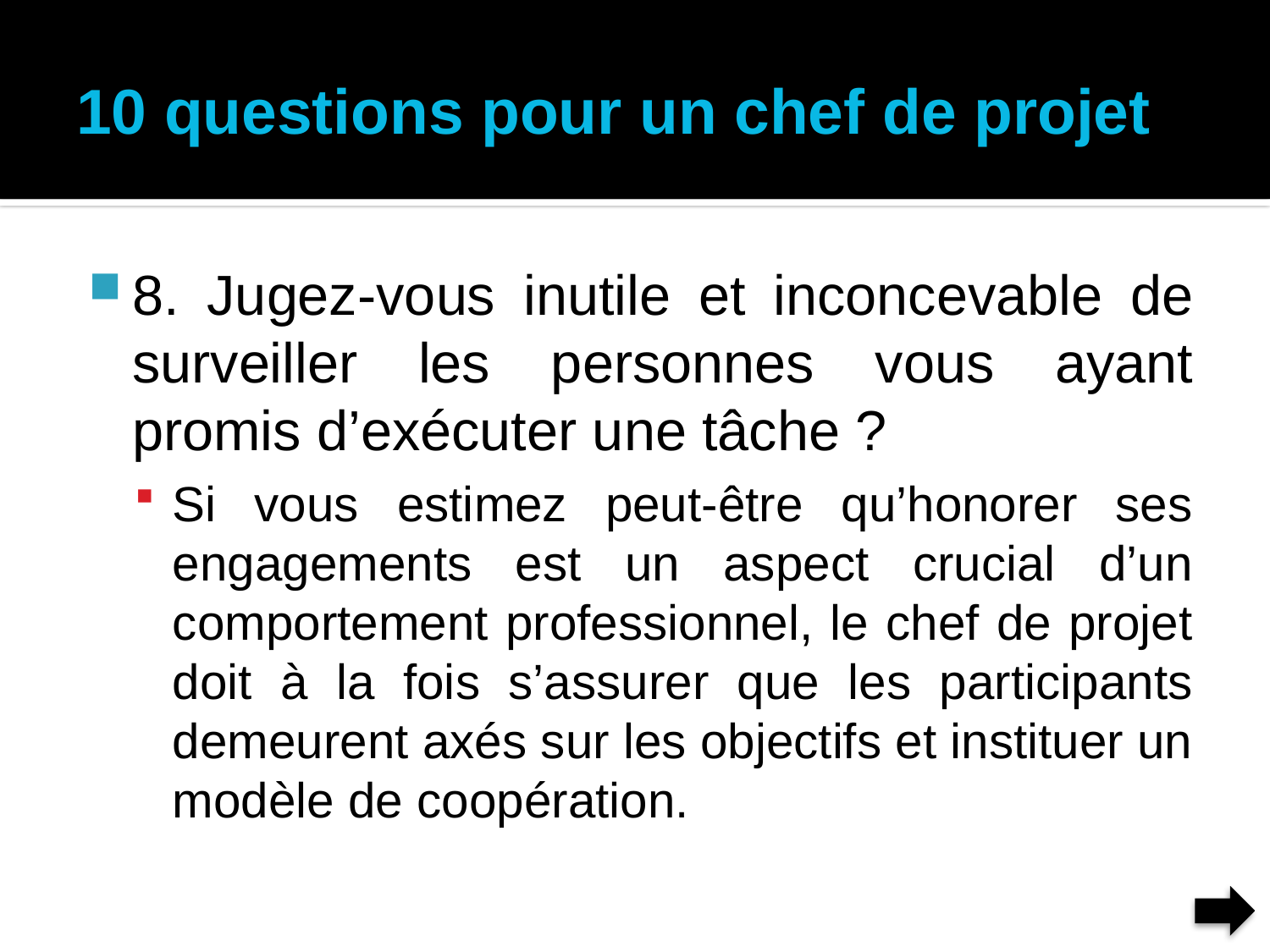

# 10 questions pour un chef de projet
8. Jugez-vous inutile et inconcevable de surveiller les personnes vous ayant promis d’exécuter une tâche ?
Si vous estimez peut-être qu’honorer ses engagements est un aspect crucial d’un comportement professionnel, le chef de projet doit à la fois s’assurer que les participants demeurent axés sur les objectifs et instituer un modèle de coopération.